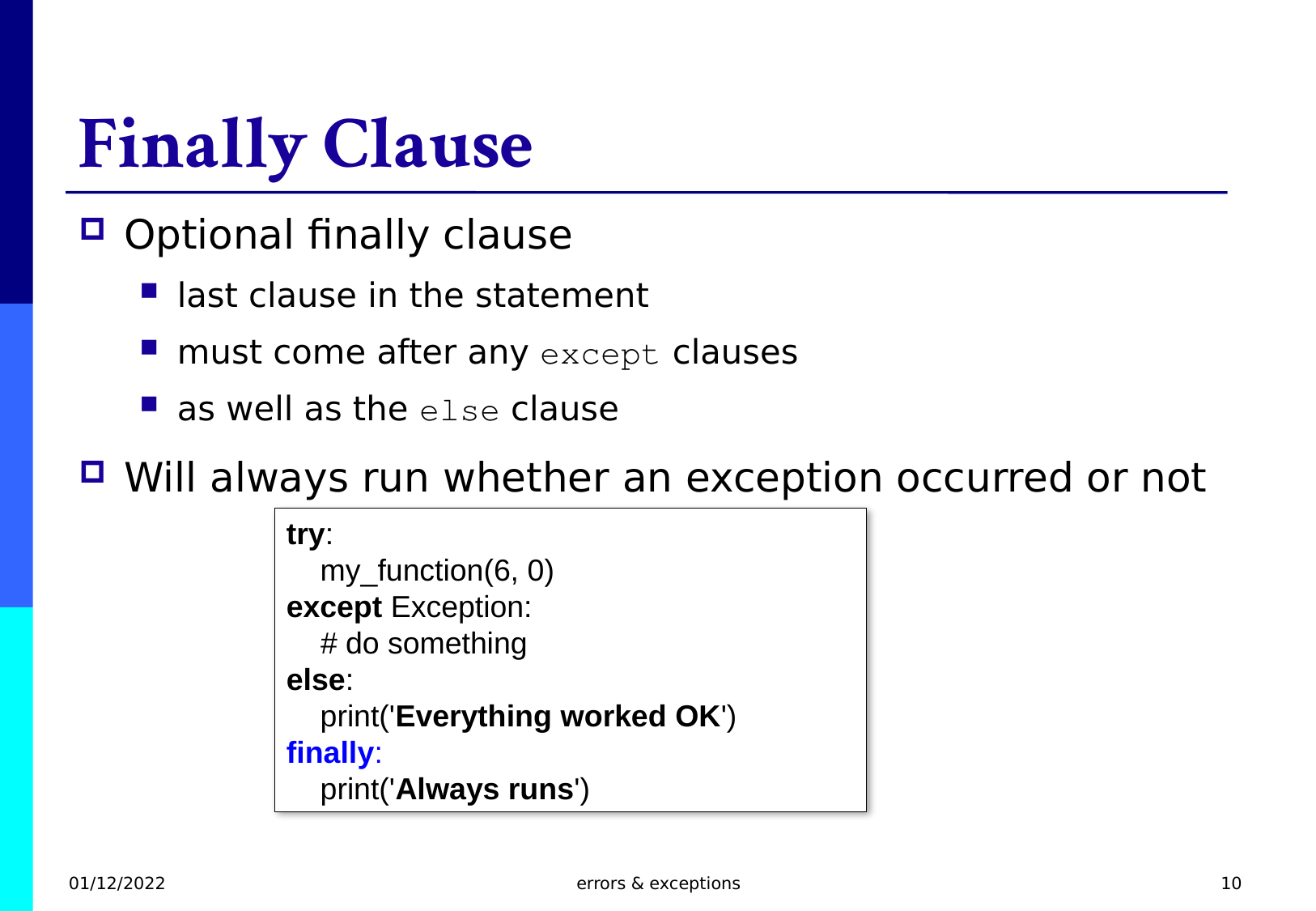

# Finally Clause
Optional finally clause
last clause in the statement
must come after any except clauses
as well as the else clause
Will always run whether an exception occurred or not

try:
    my_function(6, 0)
except Exception:
    # do something
else:
    print('Everything worked OK')
finally:
    print('Always runs')
01/12/2022
errors & exceptions
10